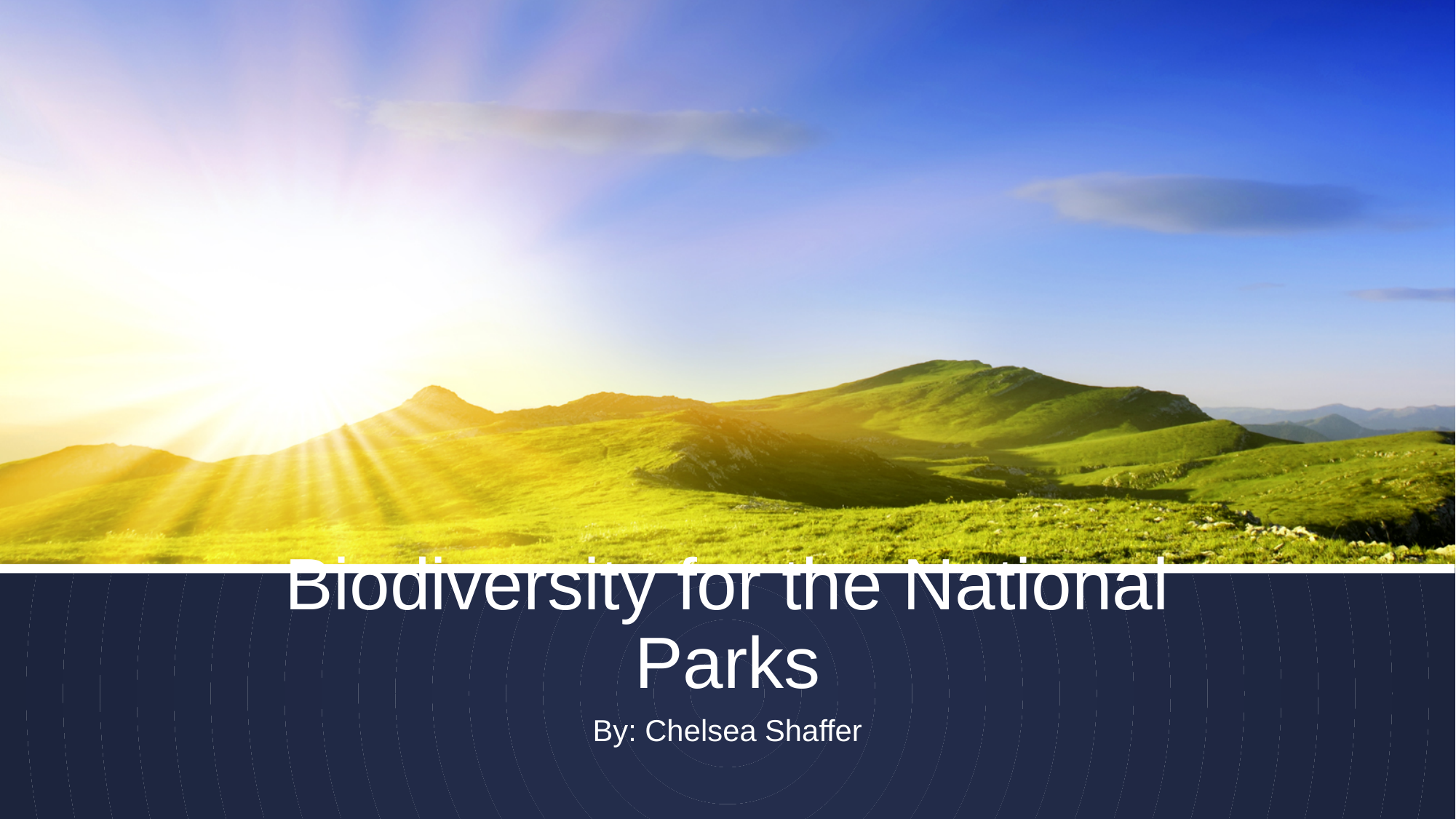

# Biodiversity for the National Parks
By: Chelsea Shaffer